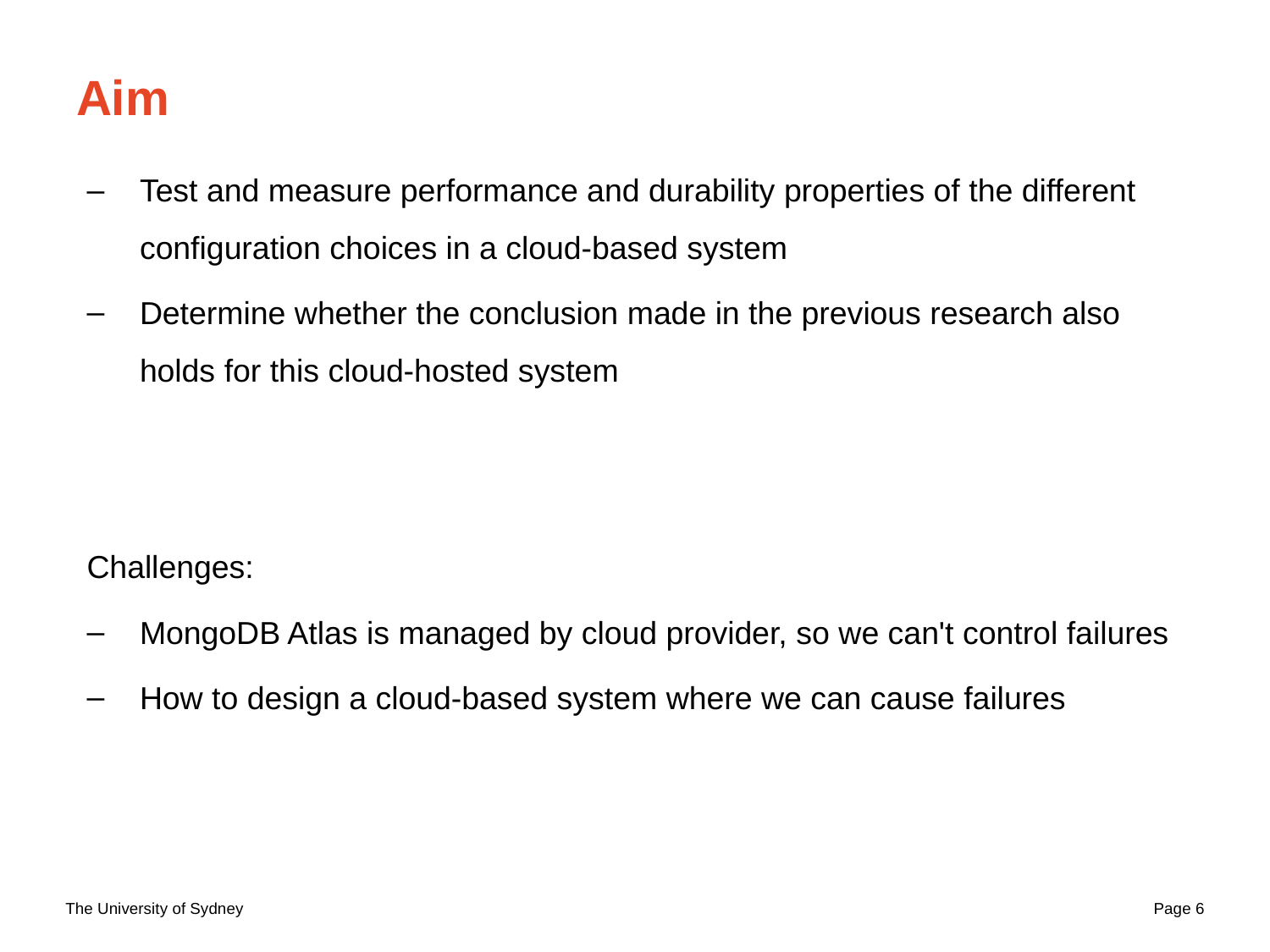

# Aim
Test and measure performance and durability properties of the different configuration choices in a cloud-based system
Determine whether the conclusion made in the previous research also holds for this cloud-hosted system

Challenges:
MongoDB Atlas is managed by cloud provider, so we can't control failures
How to design a cloud-based system where we can cause failures